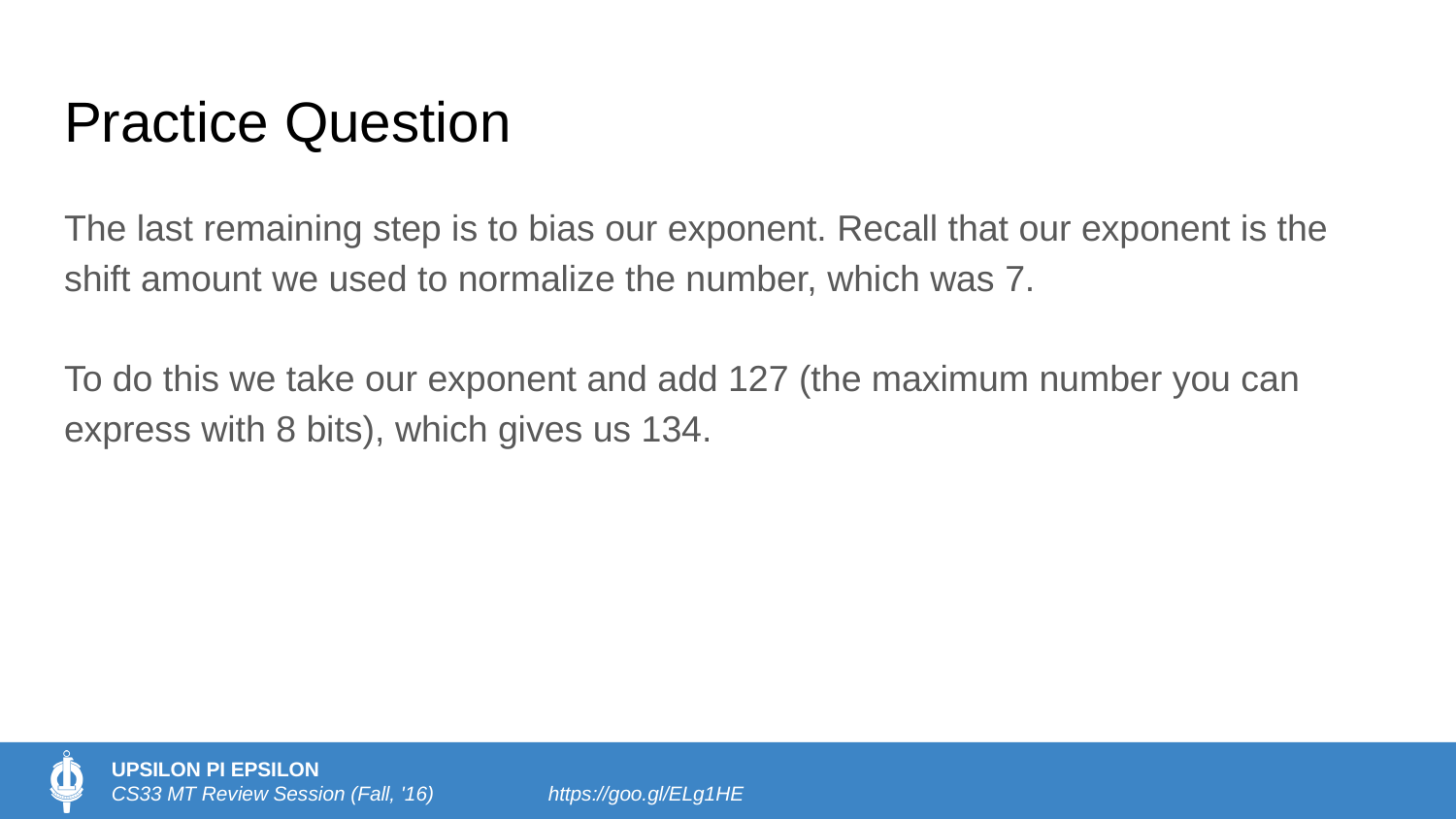

# Practice Question
The last remaining step is to bias our exponent. Recall that our exponent is the shift amount we used to normalize the number, which was 7.

To do this we take our exponent and add 127 (the maximum number you can express with 8 bits), which gives us 134.